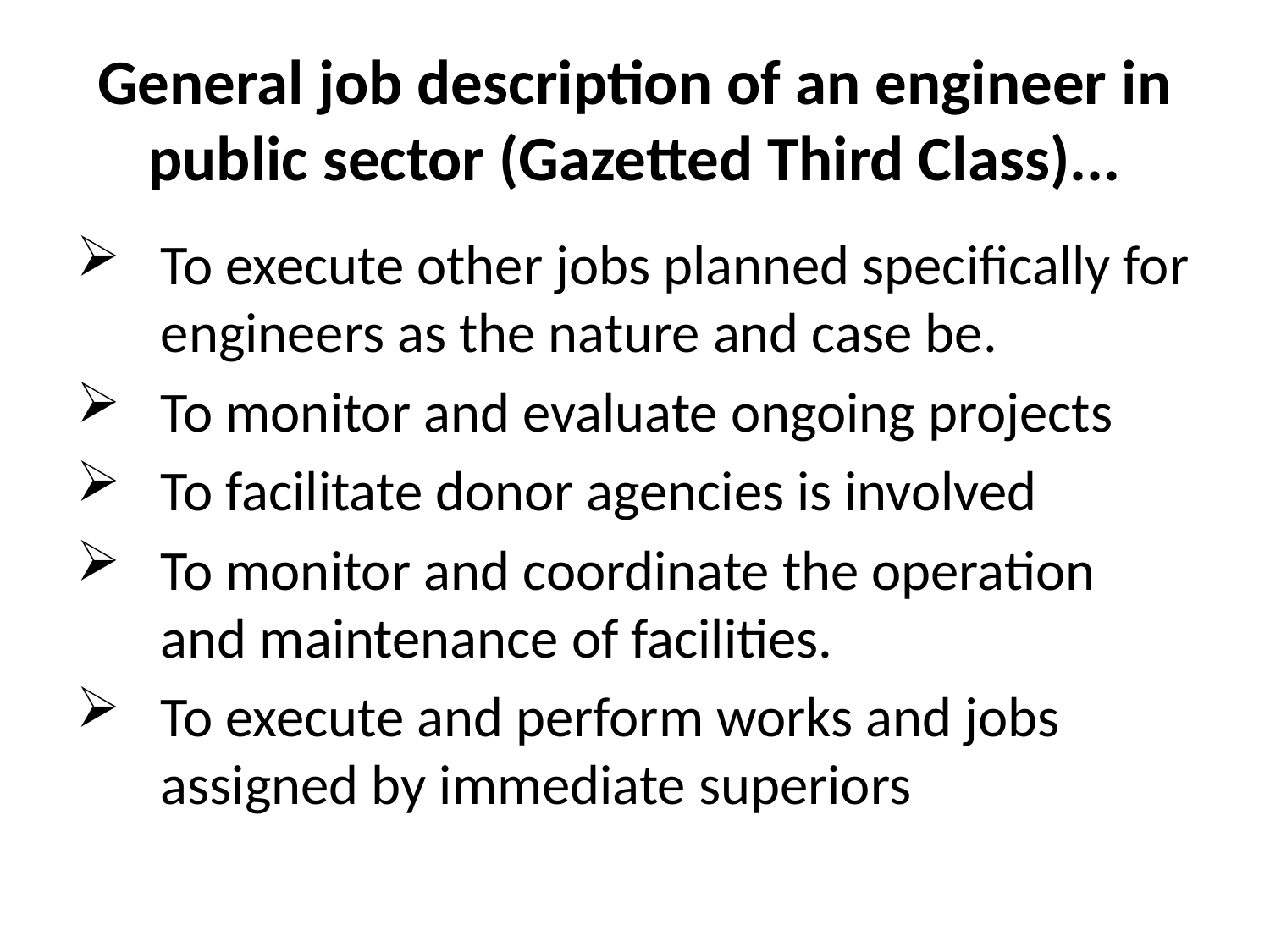

# General job description of an engineer in public sector (Gazetted Third Class)...
To execute other jobs planned specifically for engineers as the nature and case be.
To monitor and evaluate ongoing projects
To facilitate donor agencies is involved
To monitor and coordinate the operation and maintenance of facilities.
To execute and perform works and jobs assigned by immediate superiors